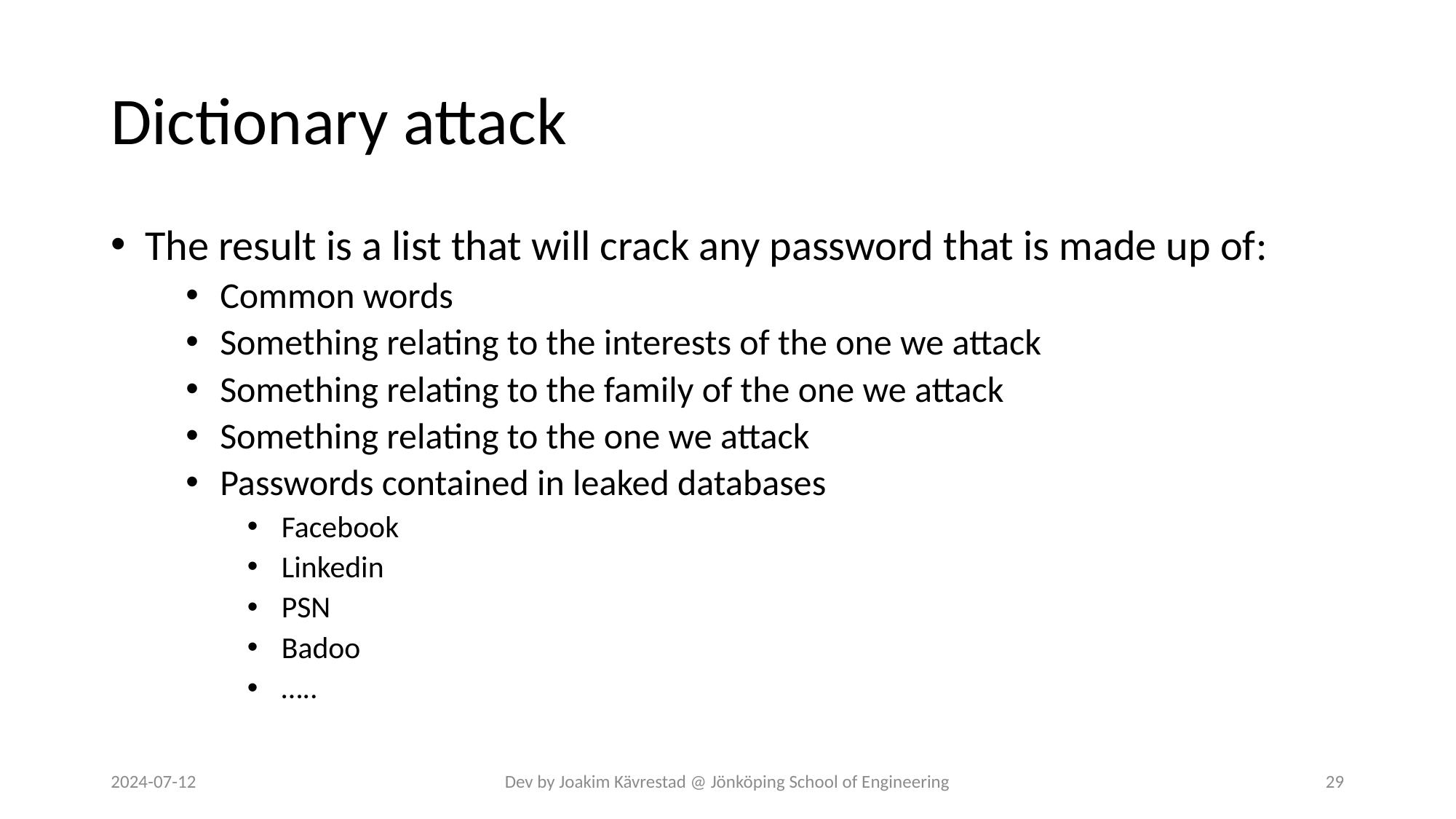

# Dictionary attack
The result is a list that will crack any password that is made up of:
Common words
Something relating to the interests of the one we attack
Something relating to the family of the one we attack
Something relating to the one we attack
Passwords contained in leaked databases
Facebook
Linkedin
PSN
Badoo
…..

2024-07-12
Dev by Joakim Kävrestad @ Jönköping School of Engineering
29